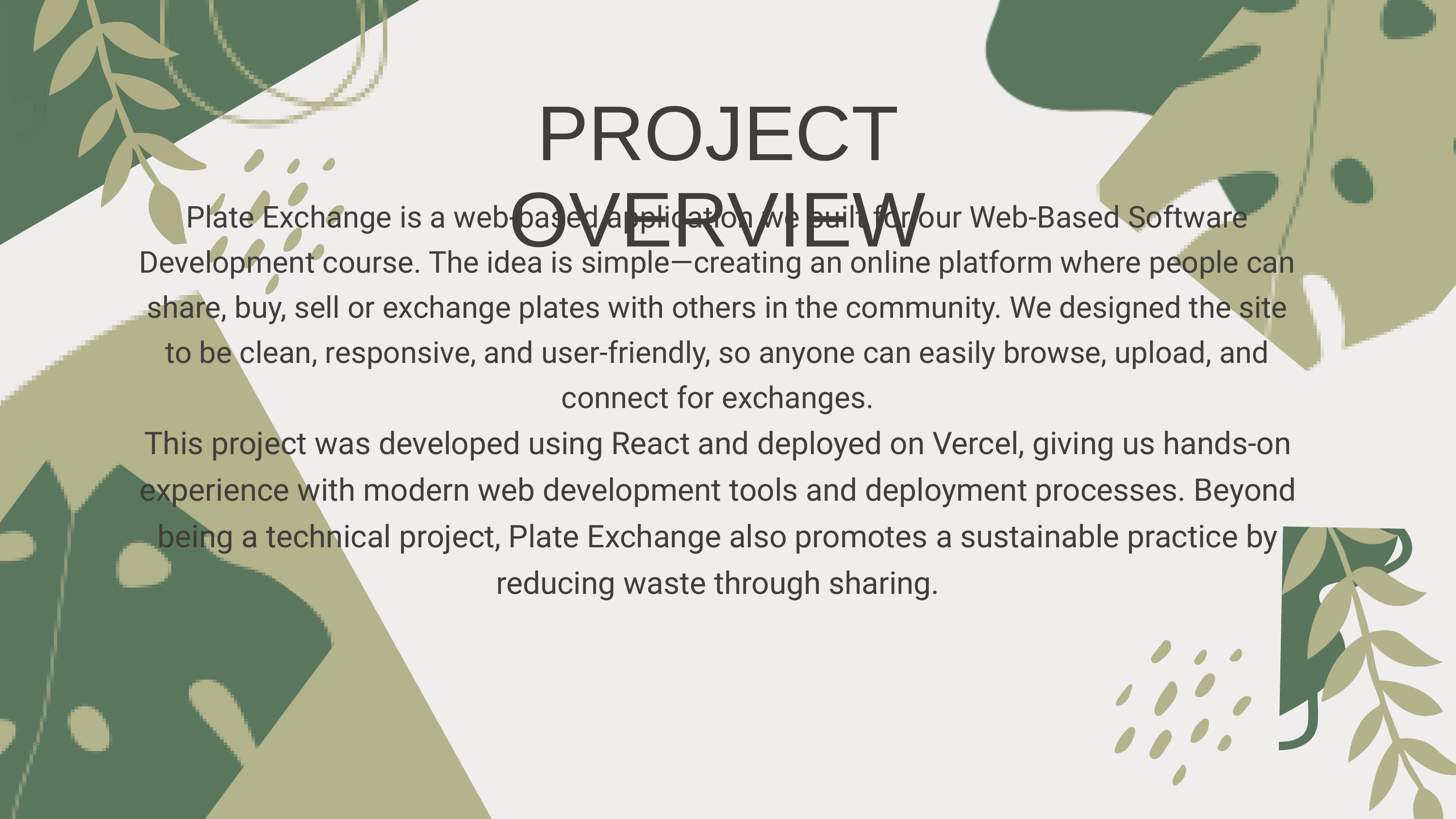

PROJECT OVERVIEW

Plate Exchange is a web-based application we built for our Web-Based Software Development course. The idea is simple—creating an online platform where people can share, buy, sell or exchange plates with others in the community. We designed the site to be clean, responsive, and user-friendly, so anyone can easily browse, upload, and connect for exchanges.
This project was developed using React and deployed on Vercel, giving us hands-on experience with modern web development tools and deployment processes. Beyond being a technical project, Plate Exchange also promotes a sustainable practice by reducing waste through sharing.